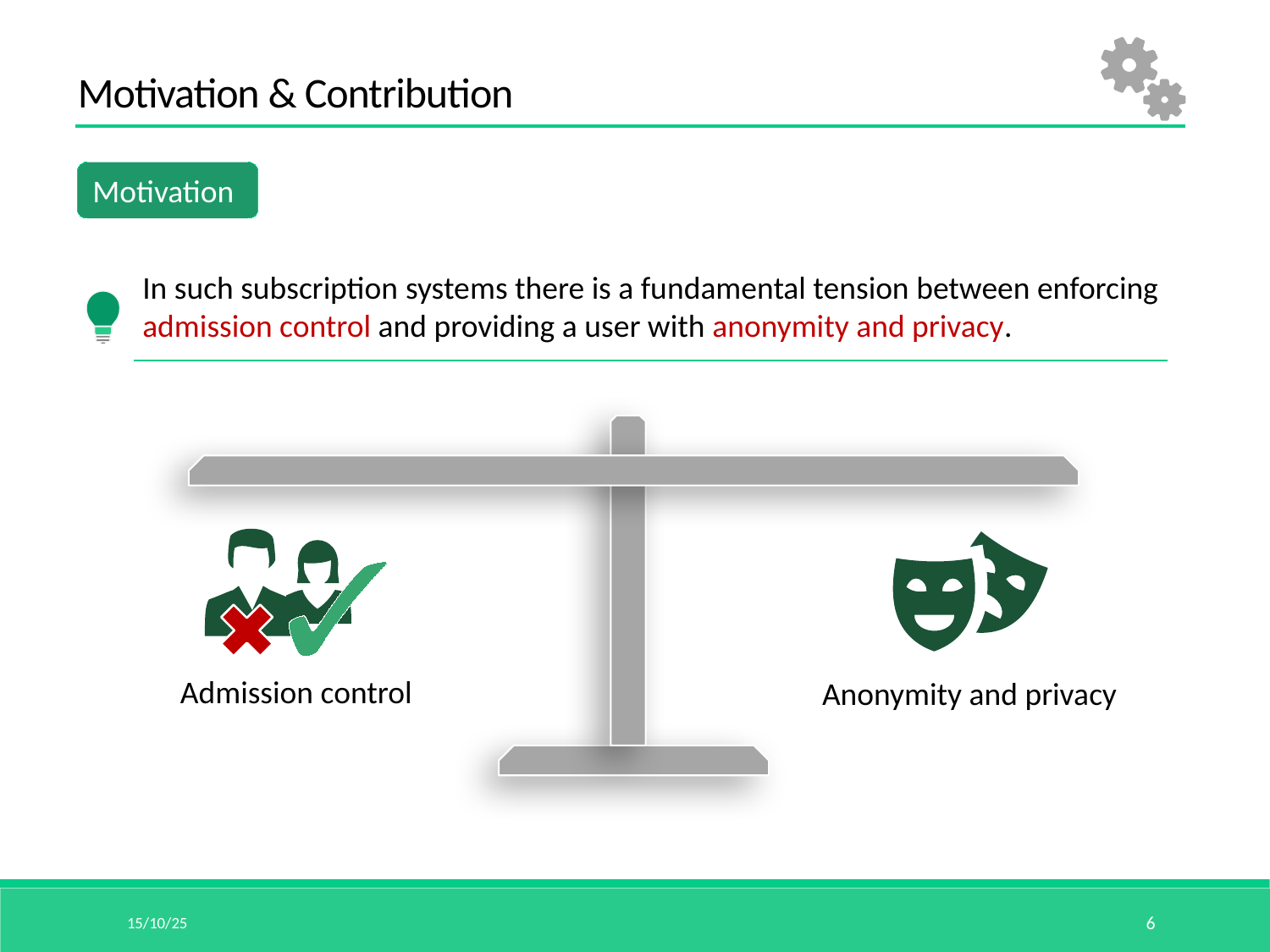

Motivation & Contribution
Motivation
In such subscription systems there is a fundamental tension between enforcing admission control and providing a user with anonymity and privacy.

Admission control
Anonymity and privacy

15/10/25
6